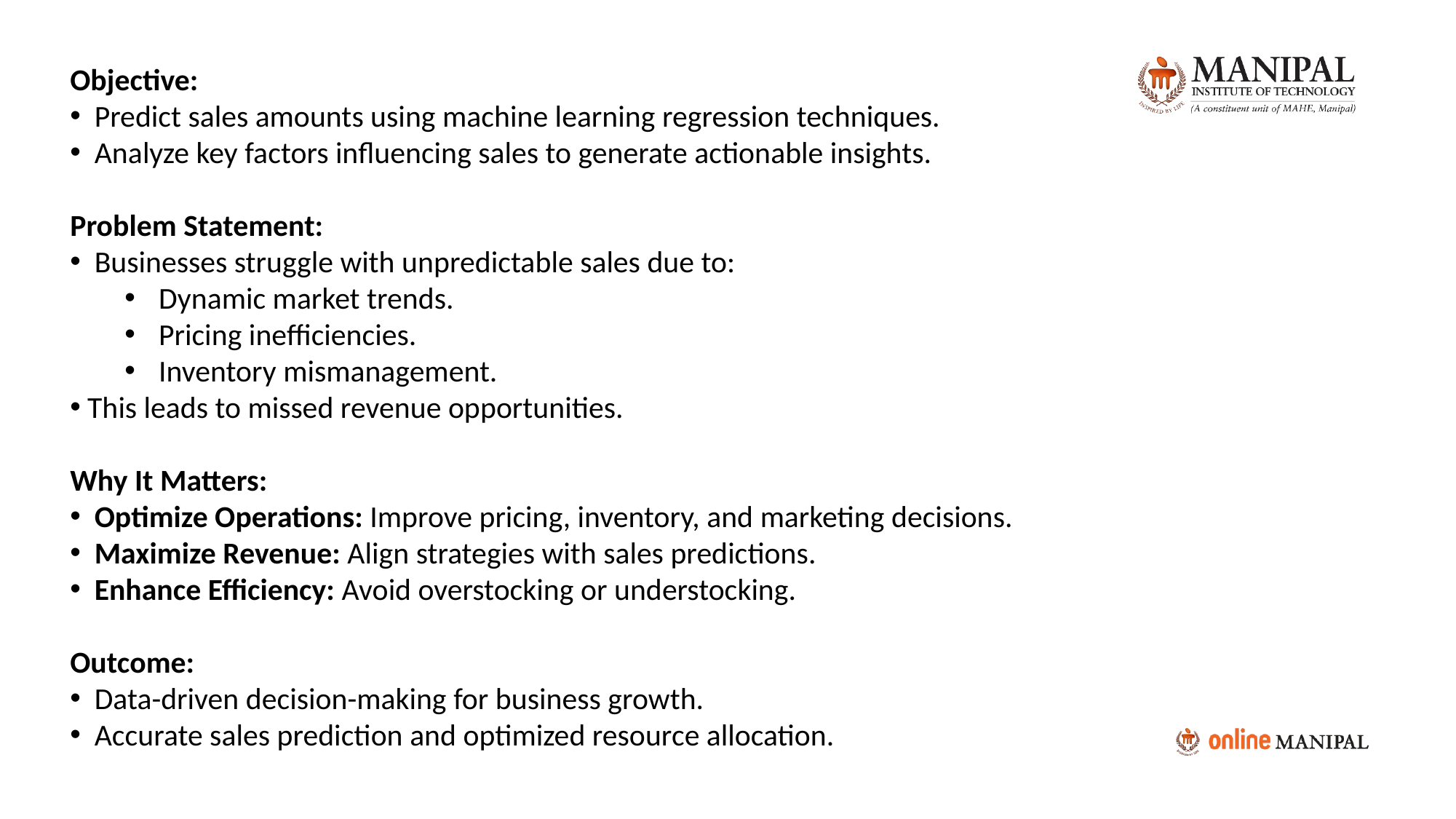

Objective:
  Predict sales amounts using machine learning regression techniques.
  Analyze key factors influencing sales to generate actionable insights.

Problem Statement:
  Businesses struggle with unpredictable sales due to:
Dynamic market trends.
Pricing inefficiencies.
Inventory mismanagement.
 This leads to missed revenue opportunities.

Why It Matters:
  Optimize Operations: Improve pricing, inventory, and marketing decisions.
  Maximize Revenue: Align strategies with sales predictions.
  Enhance Efficiency: Avoid overstocking or understocking.

Outcome:
  Data-driven decision-making for business growth.
  Accurate sales prediction and optimized resource allocation.